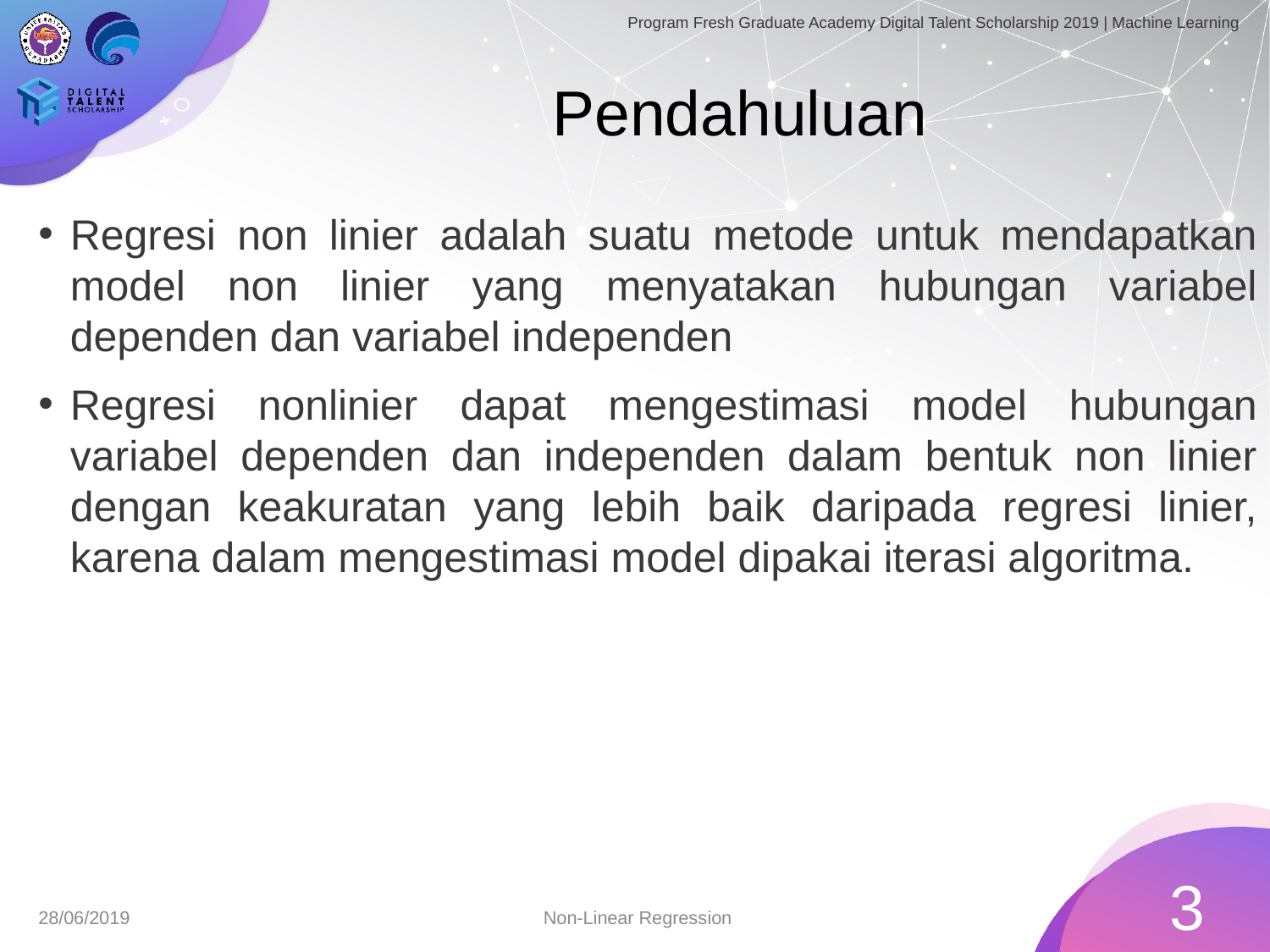

# Pendahuluan
Regresi non linier adalah suatu metode untuk mendapatkan model non linier yang menyatakan hubungan variabel dependen dan variabel independen
Regresi nonlinier dapat mengestimasi model hubungan variabel dependen dan independen dalam bentuk non linier dengan keakuratan yang lebih baik daripada regresi linier, karena dalam mengestimasi model dipakai iterasi algoritma.
3
Non-Linear Regression
28/06/2019